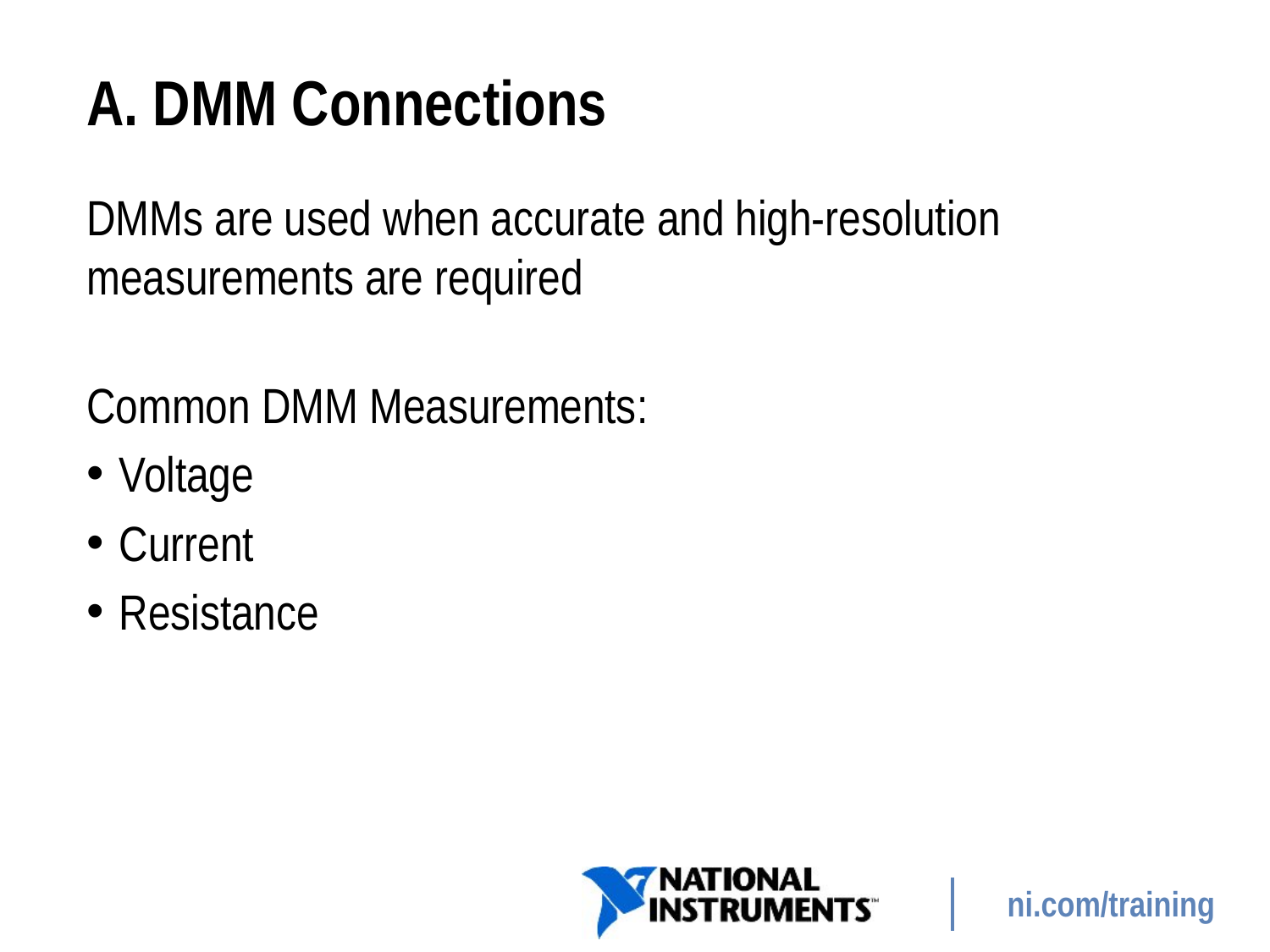

# A. DMM Connections
DMMs are used when accurate and high-resolution measurements are required
Common DMM Measurements:
Voltage
Current
Resistance